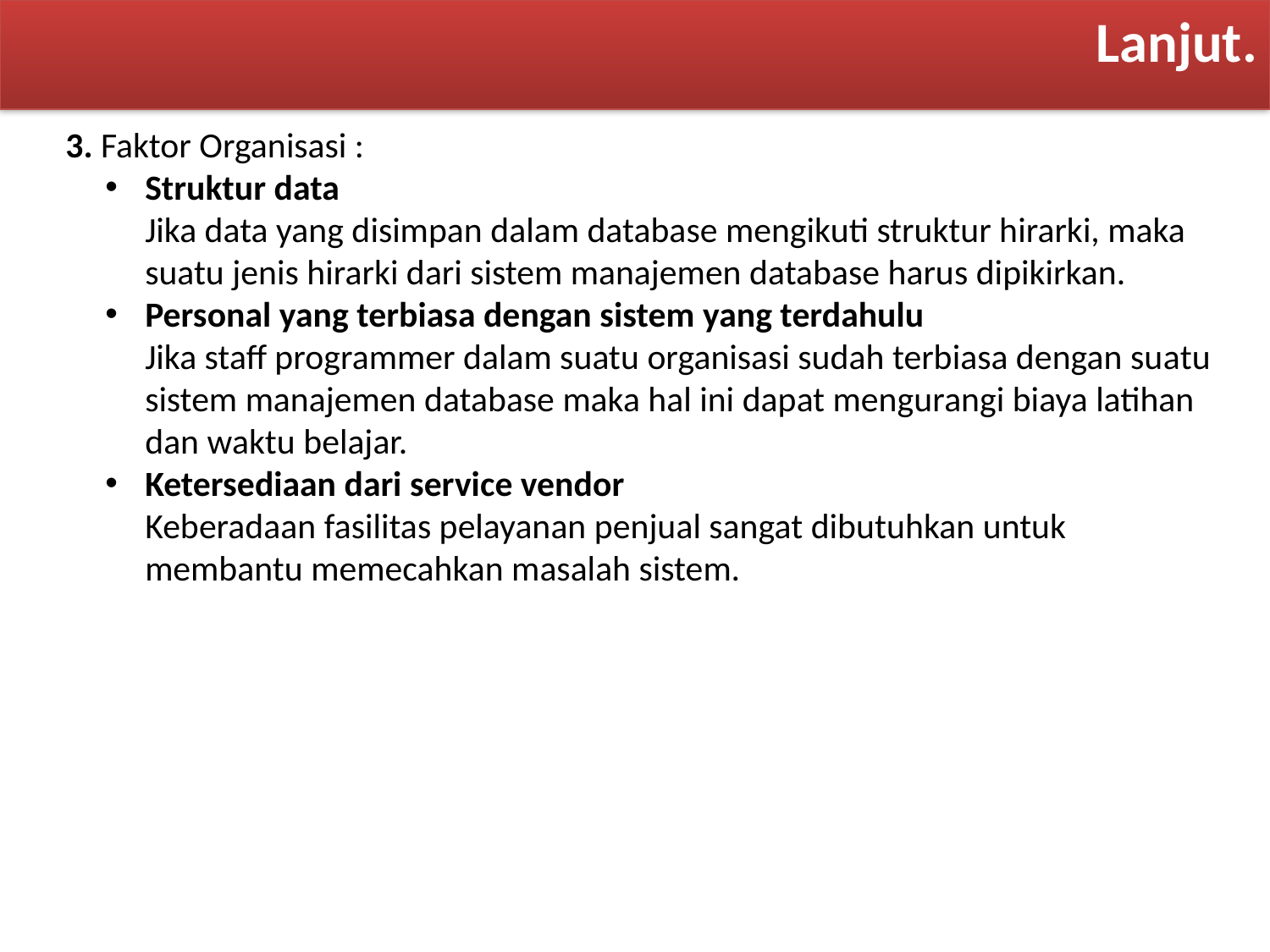

Lanjut.
3. Faktor Organisasi :
Struktur data
	Jika data yang disimpan dalam database mengikuti struktur hirarki, maka suatu jenis hirarki dari sistem manajemen database harus dipikirkan.
Personal yang terbiasa dengan sistem yang terdahulu
	Jika staff programmer dalam suatu organisasi sudah terbiasa dengan suatu sistem manajemen database maka hal ini dapat mengurangi biaya latihan dan waktu belajar.
Ketersediaan dari service vendor
	Keberadaan fasilitas pelayanan penjual sangat dibutuhkan untuk membantu memecahkan masalah sistem.